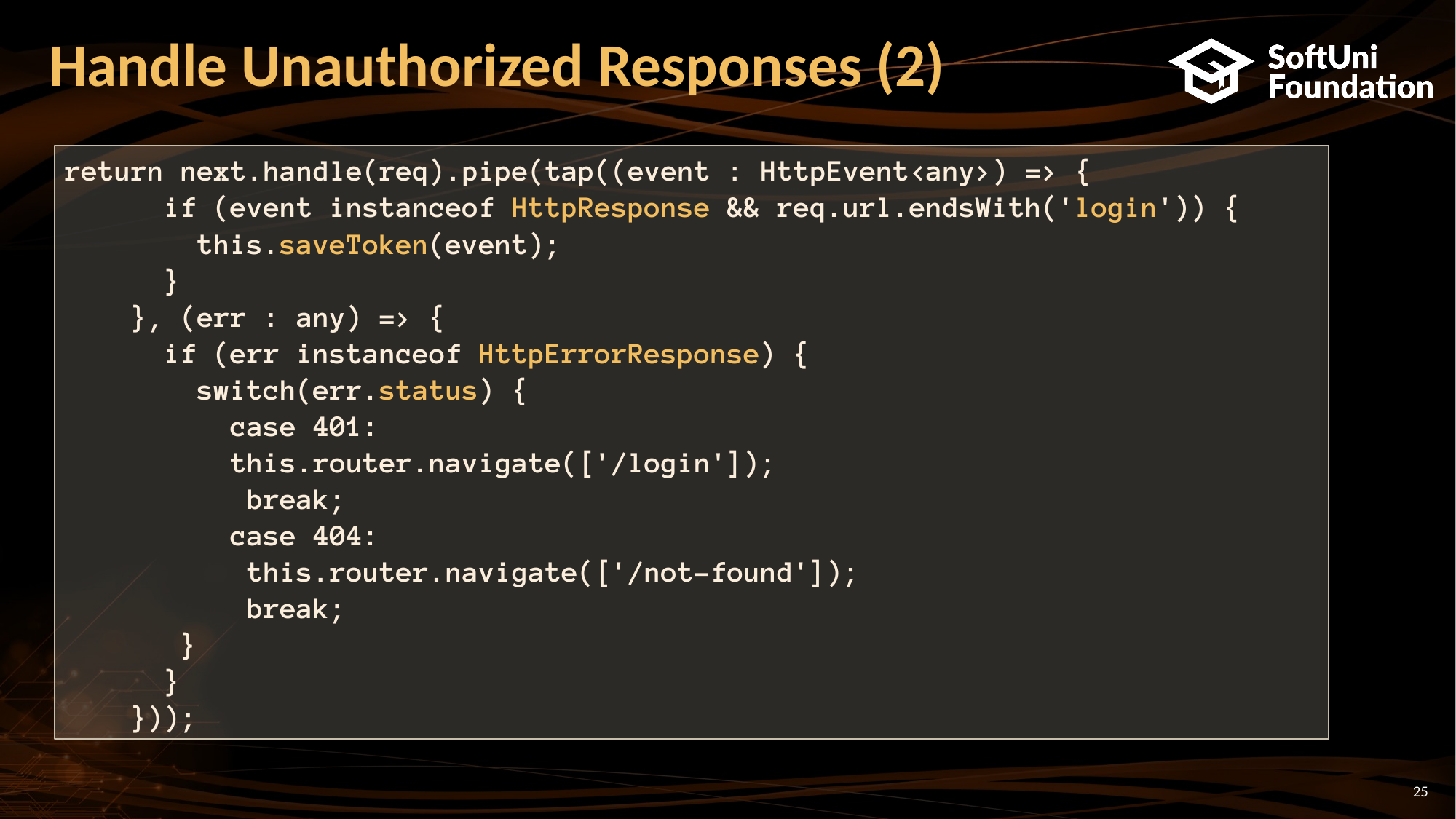

# Handle Unauthorized Responses (2)
return next.handle(req).pipe(tap((event : HttpEvent<any>) => {
      if (event instanceof HttpResponse && req.url.endsWith('login')) {
        this.saveToken(event);
      }
    }, (err : any) => {
      if (err instanceof HttpErrorResponse) {
        switch(err.status) {
          case 401:
          this.router.navigate(['/login']);
           break;
          case 404:
           this.router.navigate(['/not-found']);
           break;
       }
      }
    }));
25